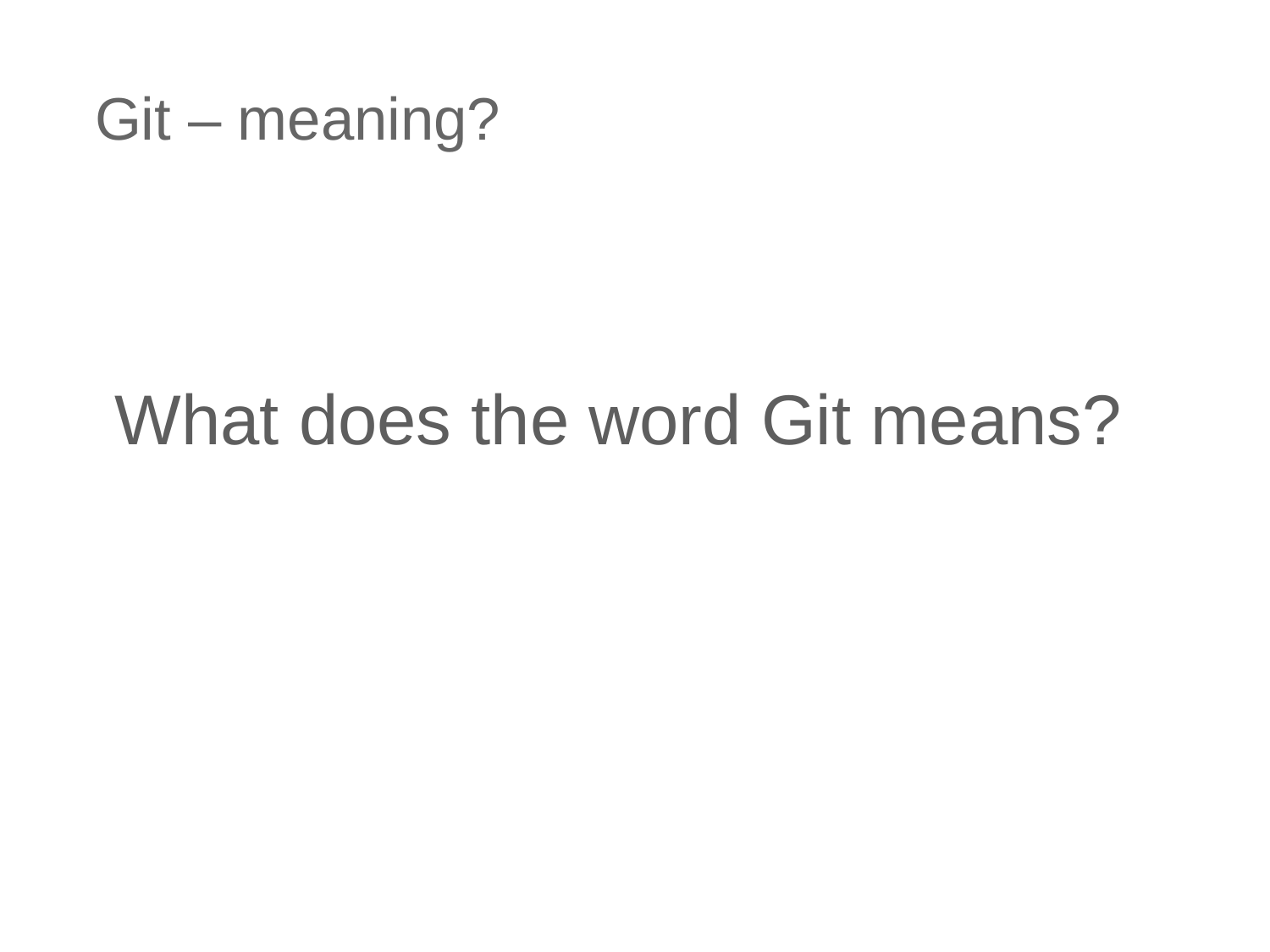

# Git – meaning?
What does the word Git means?